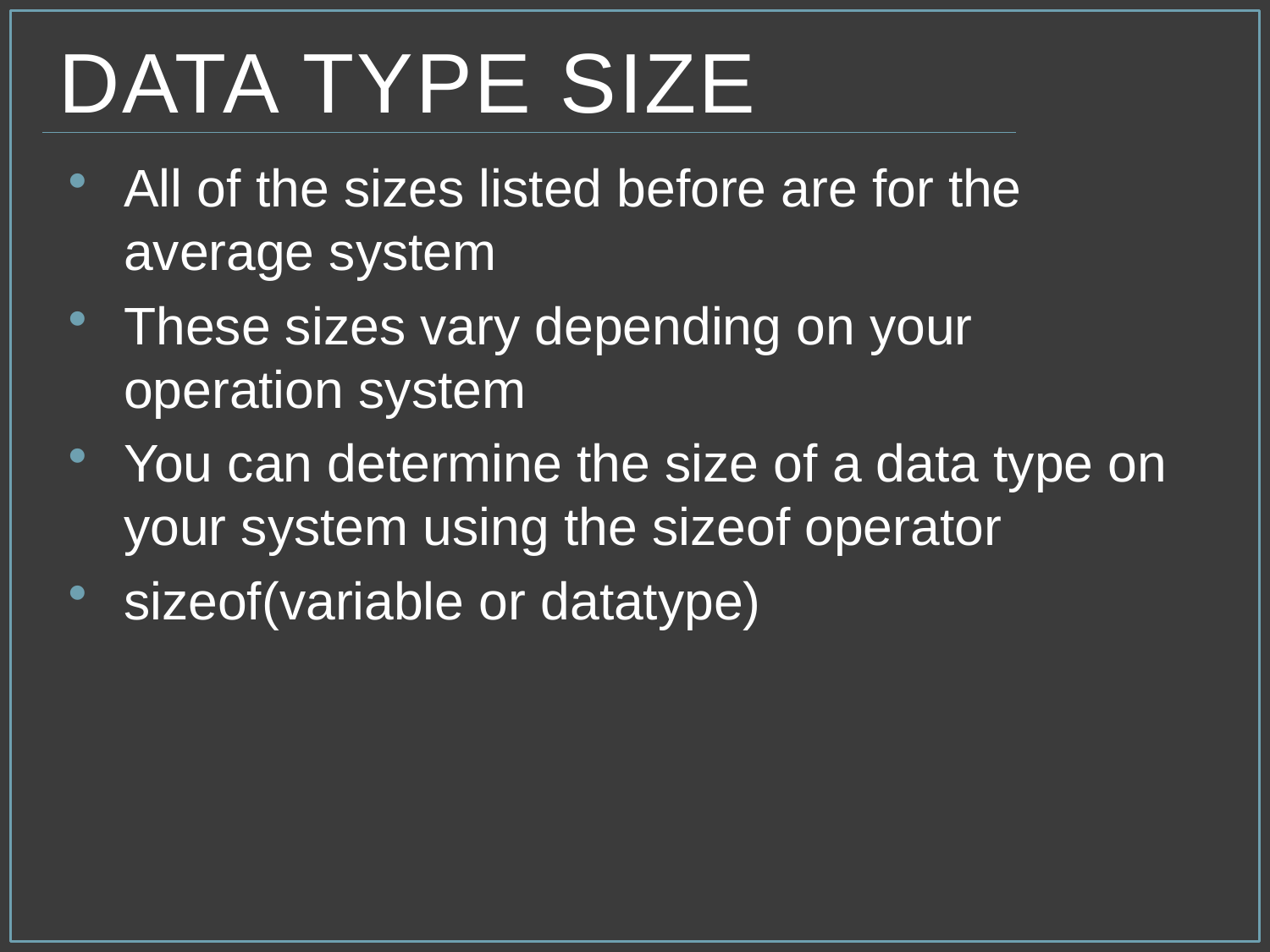

# Data Type Size
All of the sizes listed before are for the average system
These sizes vary depending on your operation system
You can determine the size of a data type on your system using the sizeof operator
sizeof(variable or datatype)